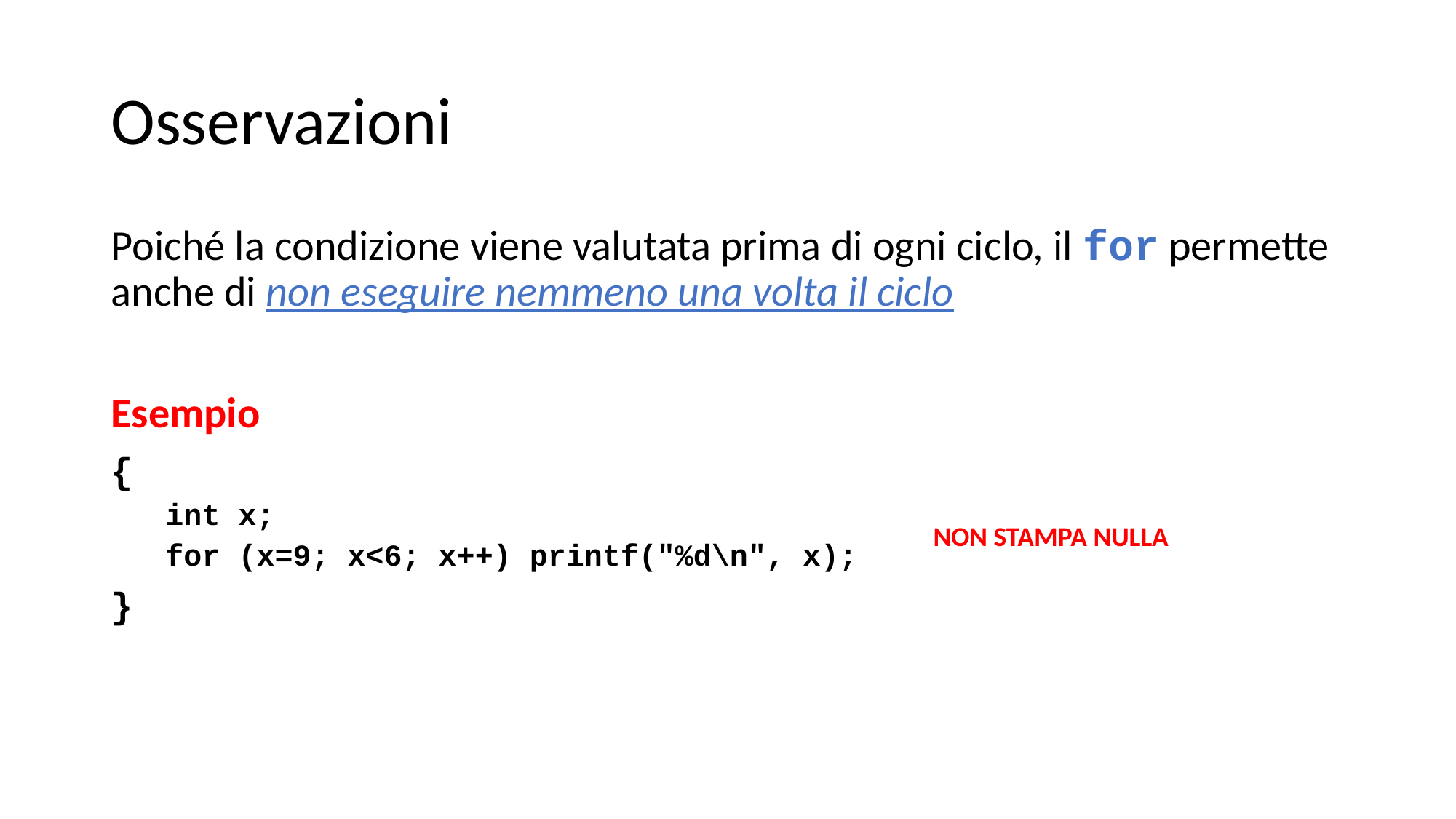

# Osservazioni
Poiché la condizione viene valutata prima di ogni ciclo, il for permette anche di non eseguire nemmeno una volta il ciclo

Esempio
{
int x;
for (x=9; x<6; x++) printf("%d\n", x);
}
NON STAMPA NULLA